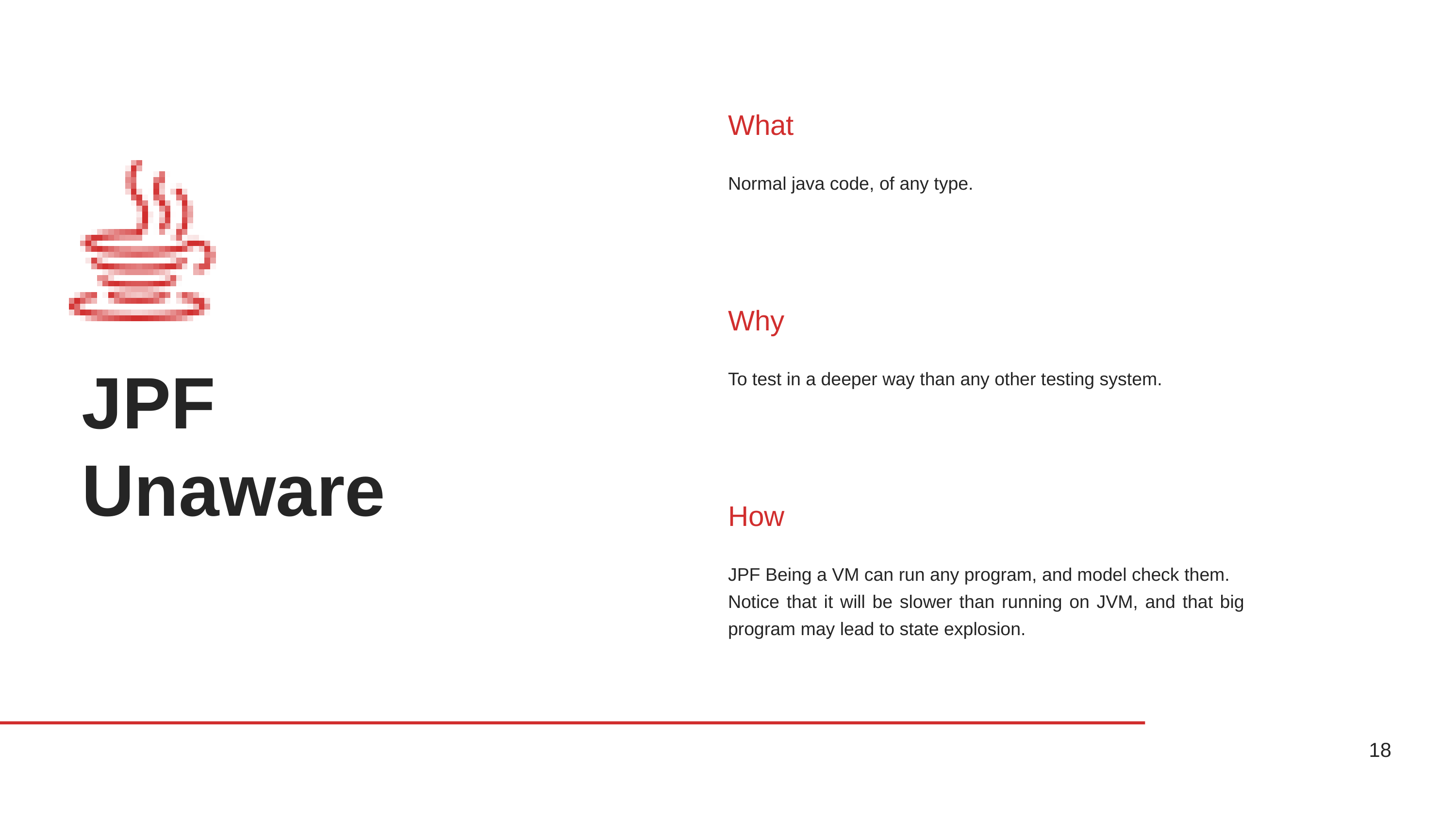

What

Normal java code, of any type.
Why
JPF
Unaware
To test in a deeper way than any other testing system.
How
JPF Being a VM can run any program, and model check them.
Notice that it will be slower than running on JVM, and that big program may lead to state explosion.

18